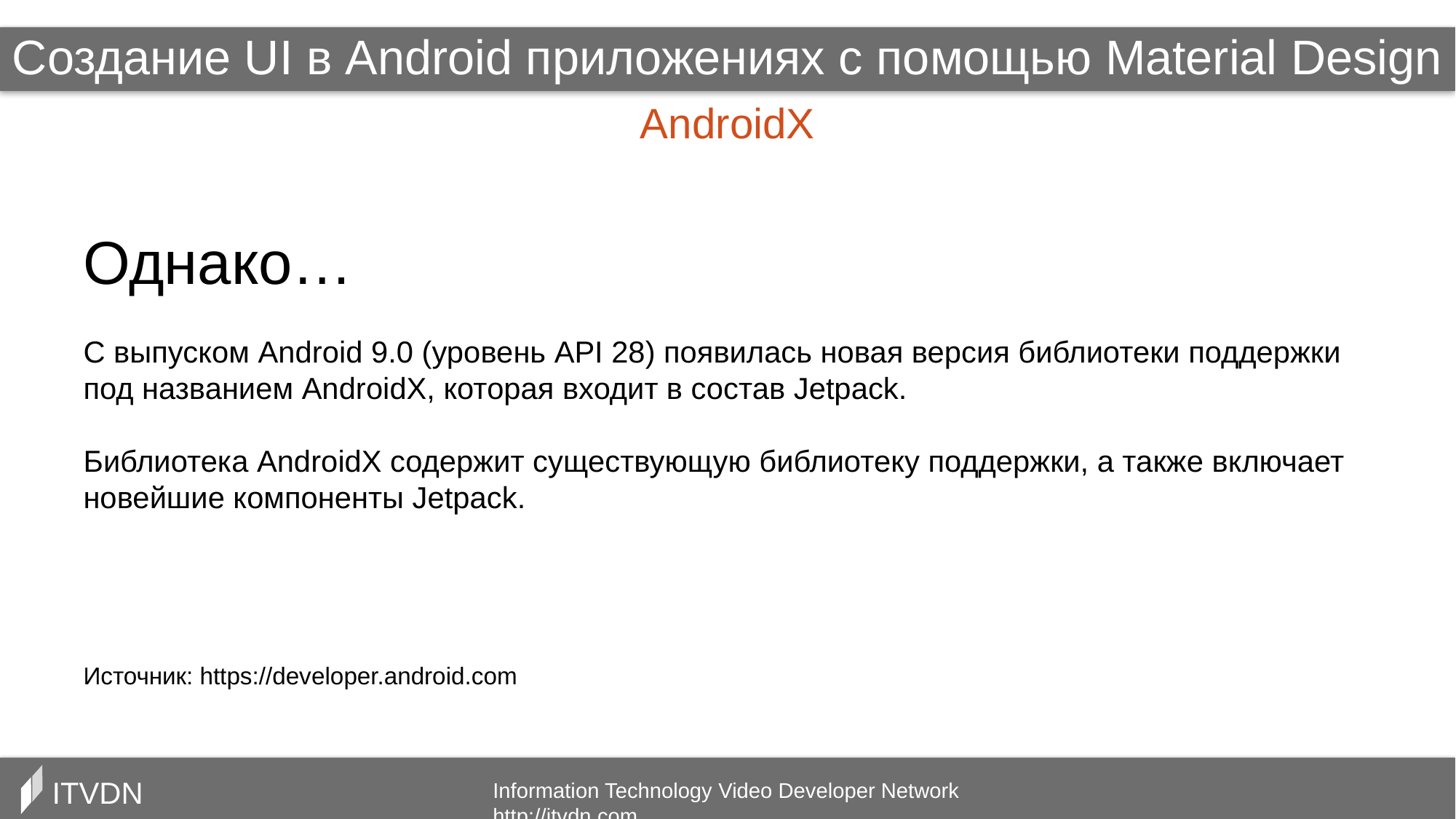

Создание UI в Android приложениях с помощью Material Design

AndroidX

Однако…

С выпуском Android 9.0 (уровень API 28) появилась новая версия библиотеки поддержки под названием AndroidX, которая входит в состав Jetpack.

Библиотека AndroidX содержит существующую библиотеку поддержки, а также включает новейшие компоненты Jetpack.

Источник: https://developer.android.com

ITVDN
Information Technology Video Developer Network                                                       http://itvdn.com